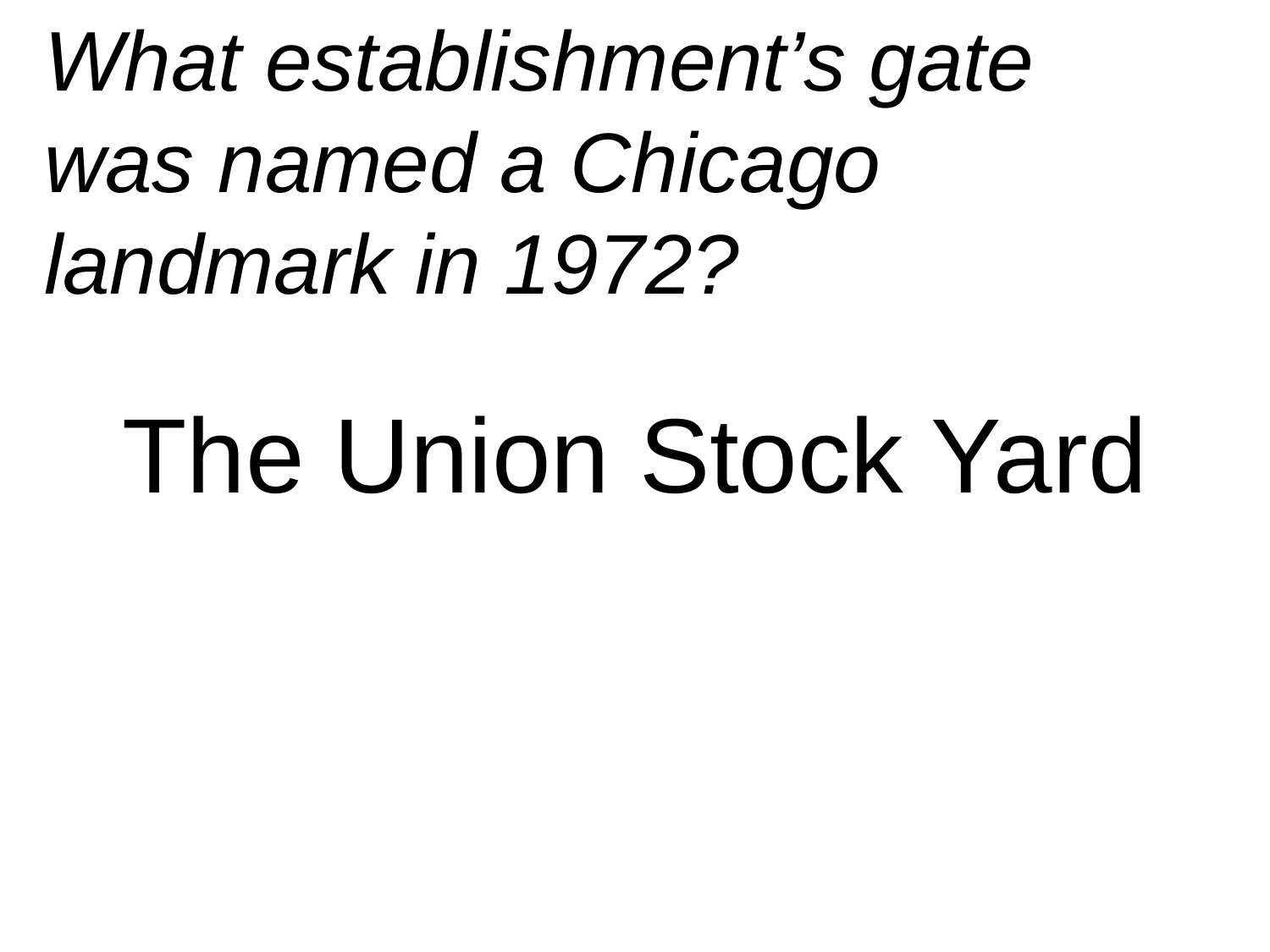

What establishment’s gate was named a Chicago landmark in 1972?
The Union Stock Yard